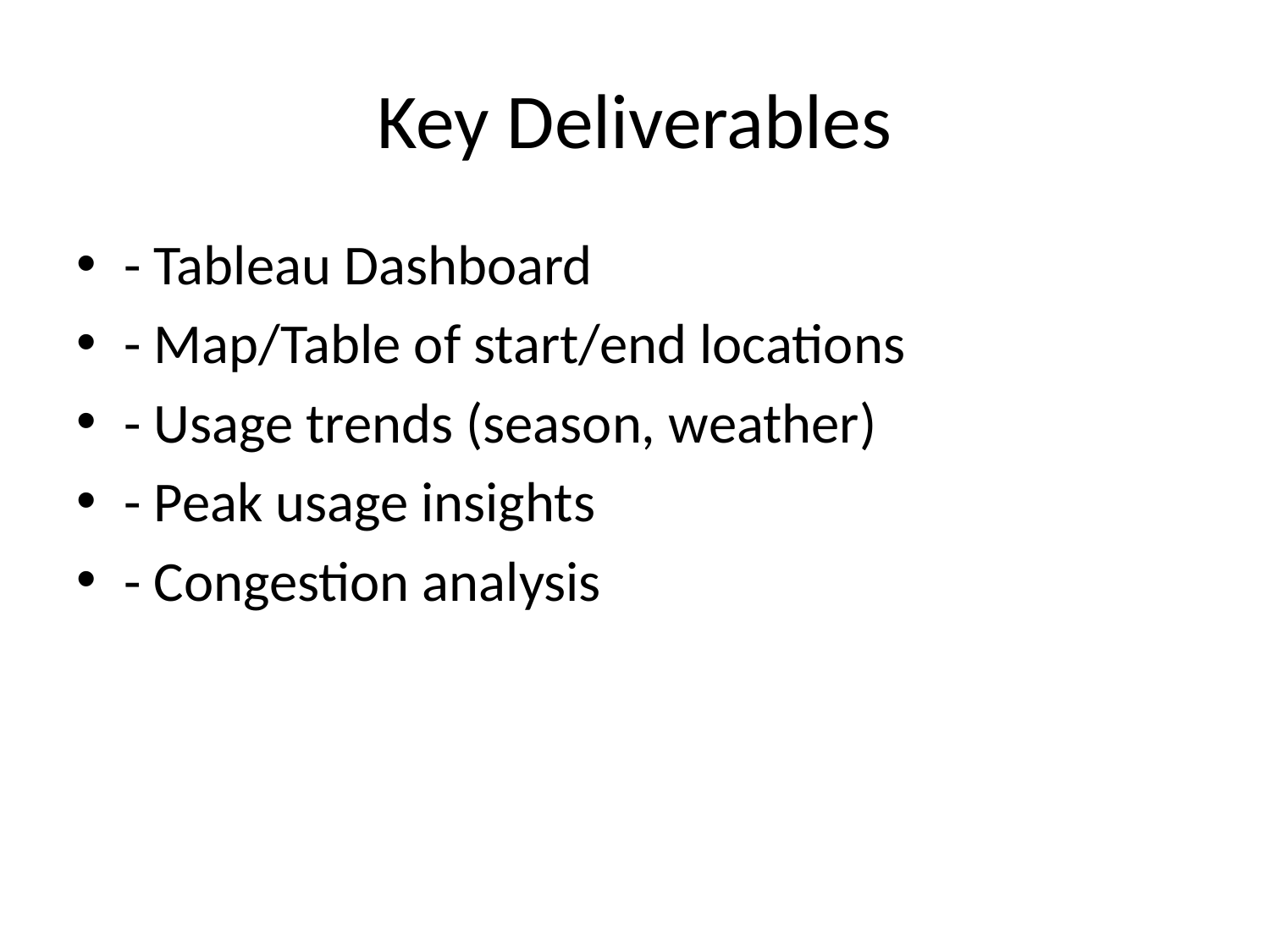

# Key Deliverables
- Tableau Dashboard
- Map/Table of start/end locations
- Usage trends (season, weather)
- Peak usage insights
- Congestion analysis